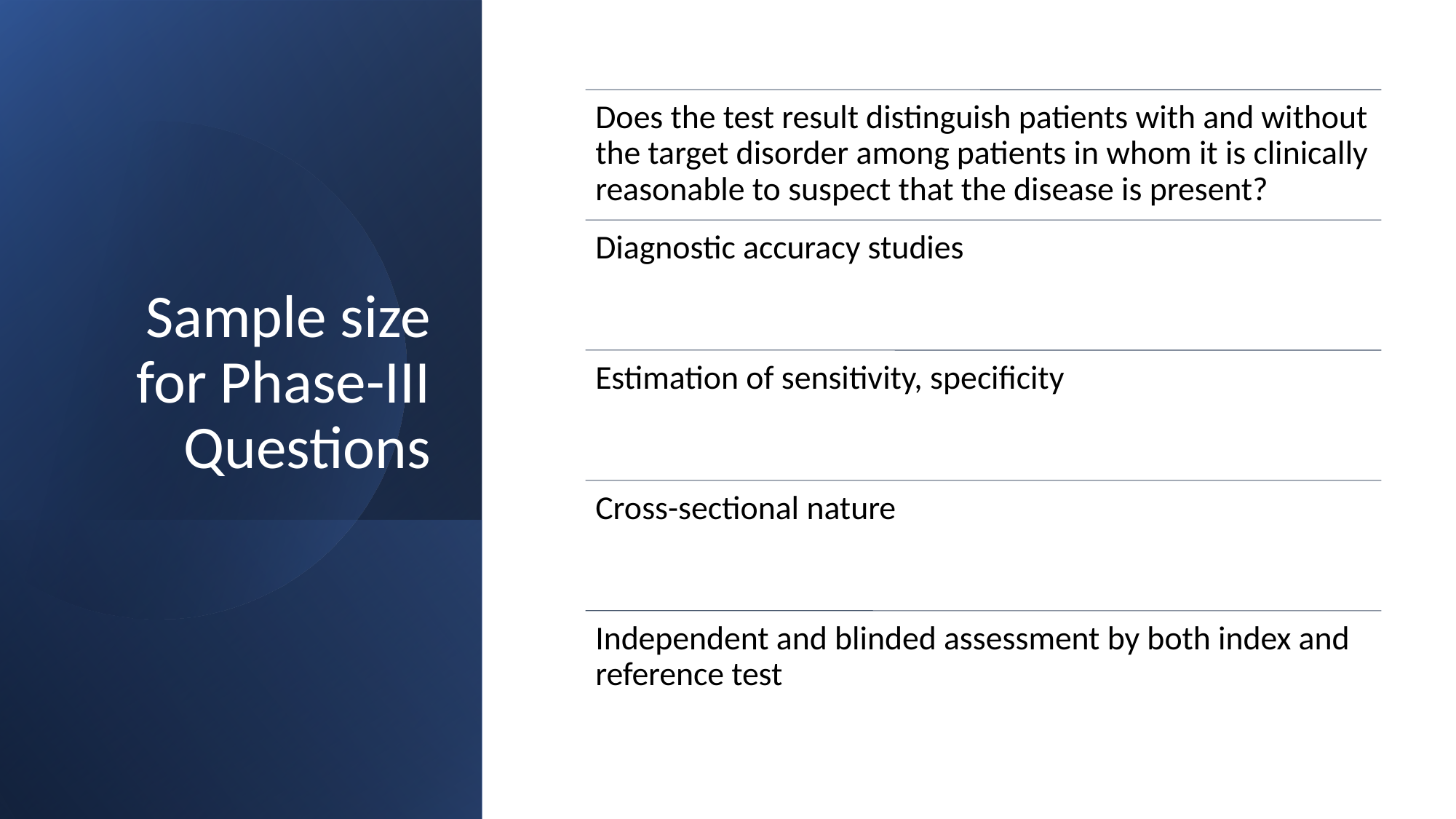

Does the test result distinguish patients with and without the target disorder among patients in whom it is clinically reasonable to suspect that the disease is present?
Diagnostic accuracy studies
Estimation of sensitivity, specificity
Cross-sectional nature
Independent and blinded assessment by both index and reference test

# Sample size for Phase-III Questions